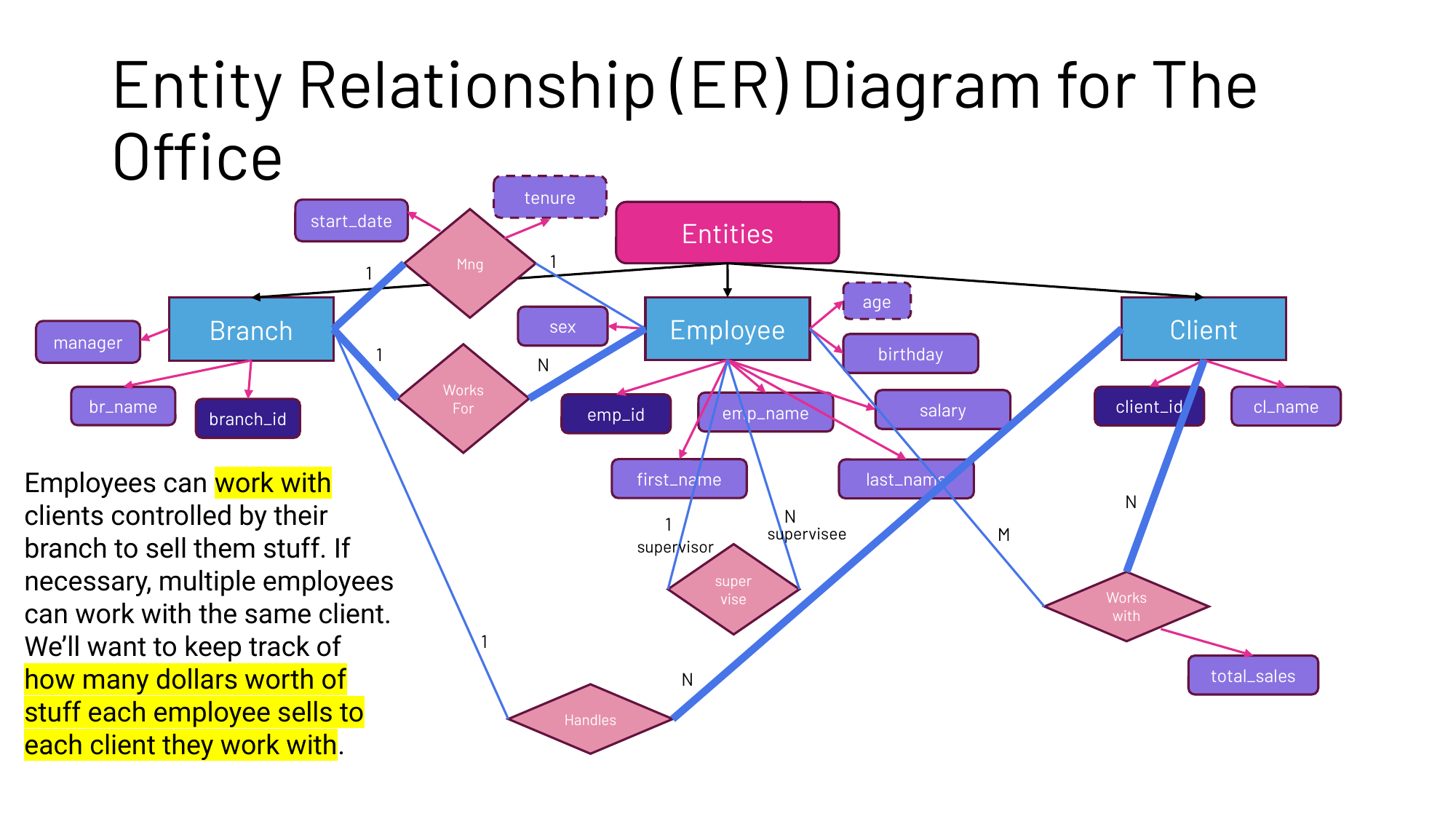

# Entity Relationship (ER) Diagram for The Office
tenure
start_date
Entities
Mng
1
1
age
Employee
Client
Branch
sex
manager
birthday
1
Works For
N
client_id
cl_name
br_name
salary
emp_name
emp_id
branch_id
first_name
Employees can work with clients controlled by their branch to sell them stuff. If necessary, multiple employees can work with the same client. We’ll want to keep track of how many dollars worth of stuff each employee sells to each client they work with.
last_name
N
N
1
supervisee
M
supervisor
supervise
Works with
1
total_sales
N
Handles